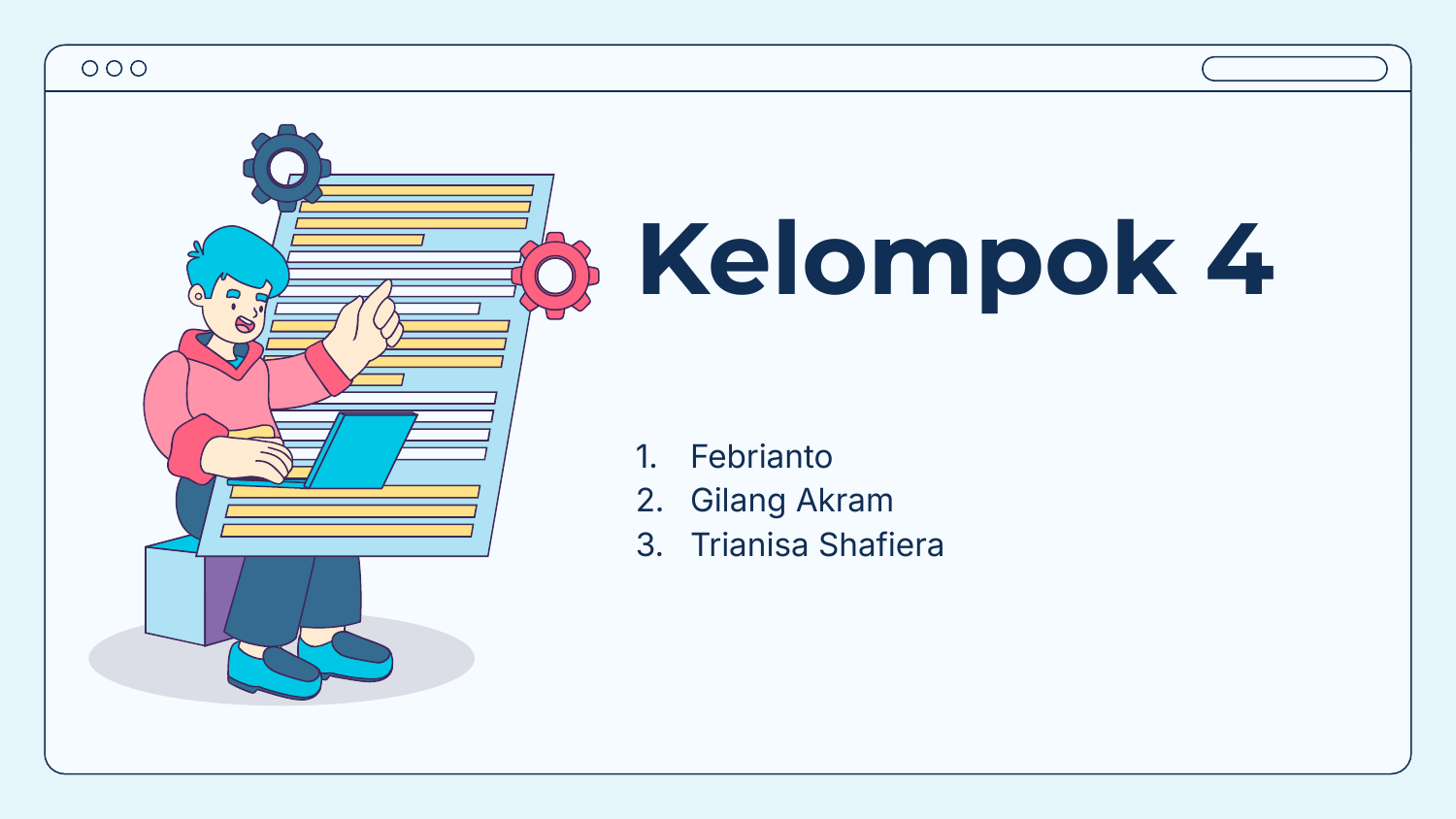

# Kelompok 4
Febrianto
Gilang Akram
Trianisa Shafiera